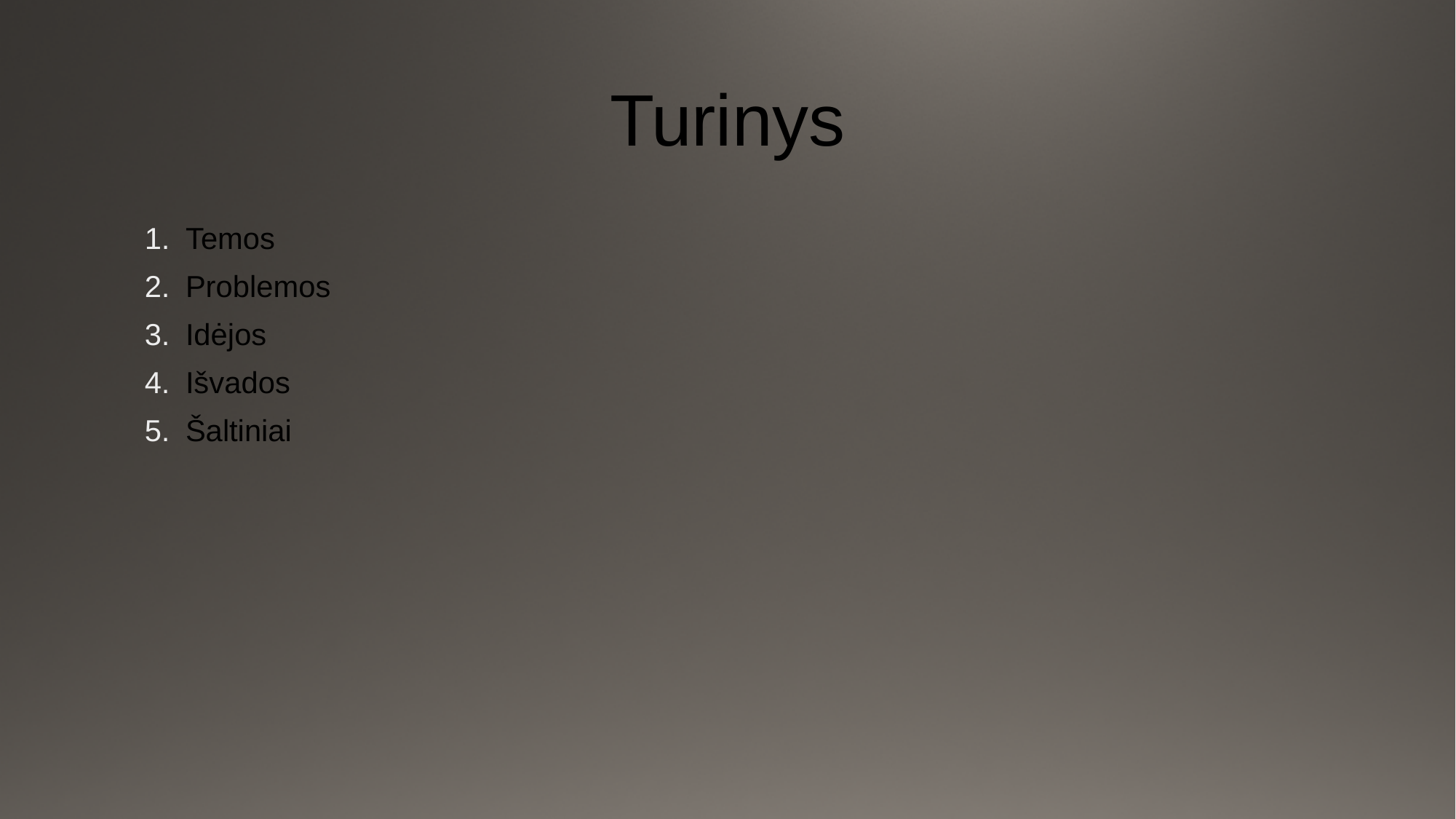

# Turinys
Temos
Problemos
Idėjos
Išvados
Šaltiniai